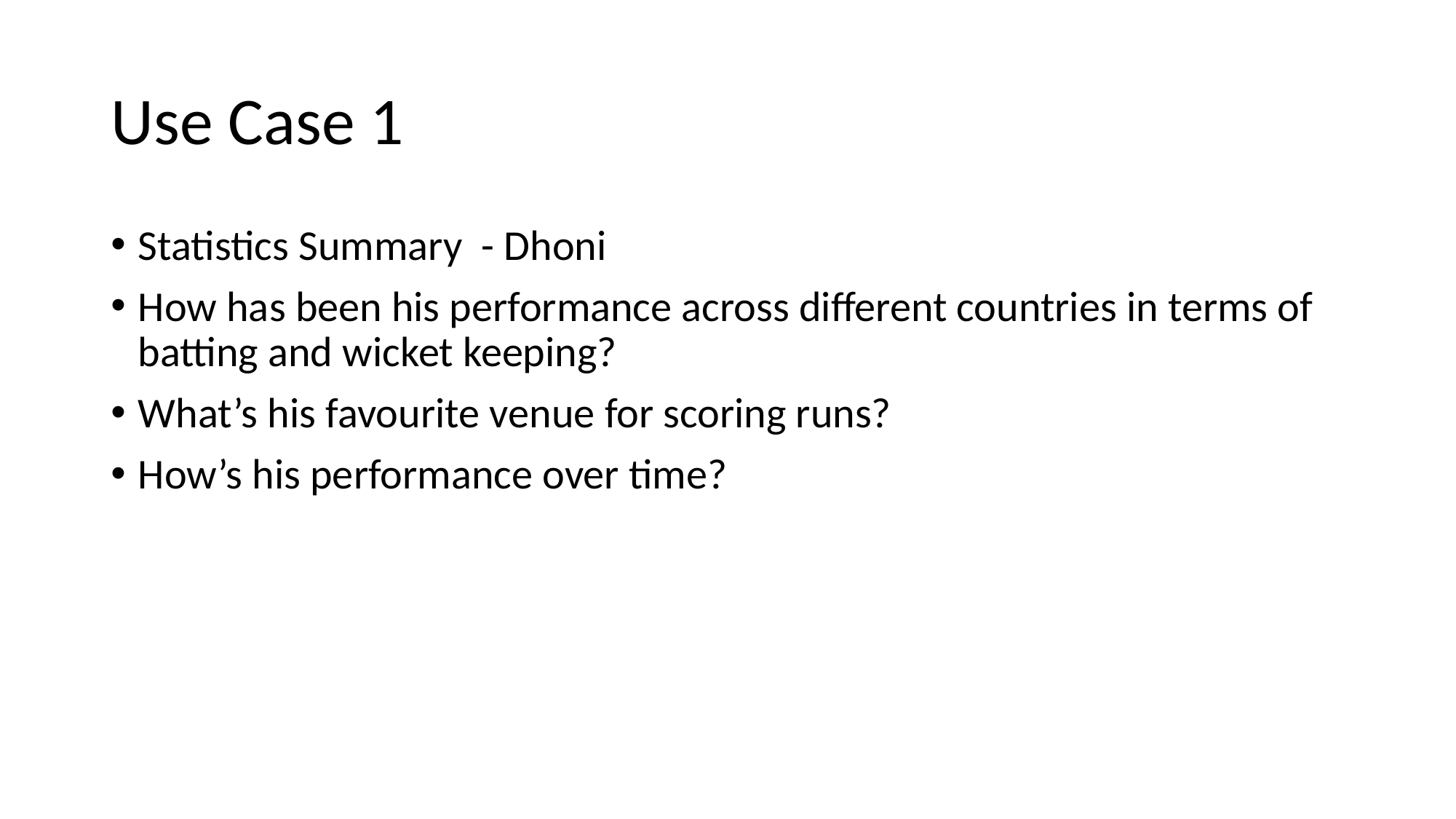

# Use Case 1
Statistics Summary  - Dhoni
How has been his performance across different countries in terms of batting and wicket keeping?
What’s his favourite venue for scoring runs?
How’s his performance over time?